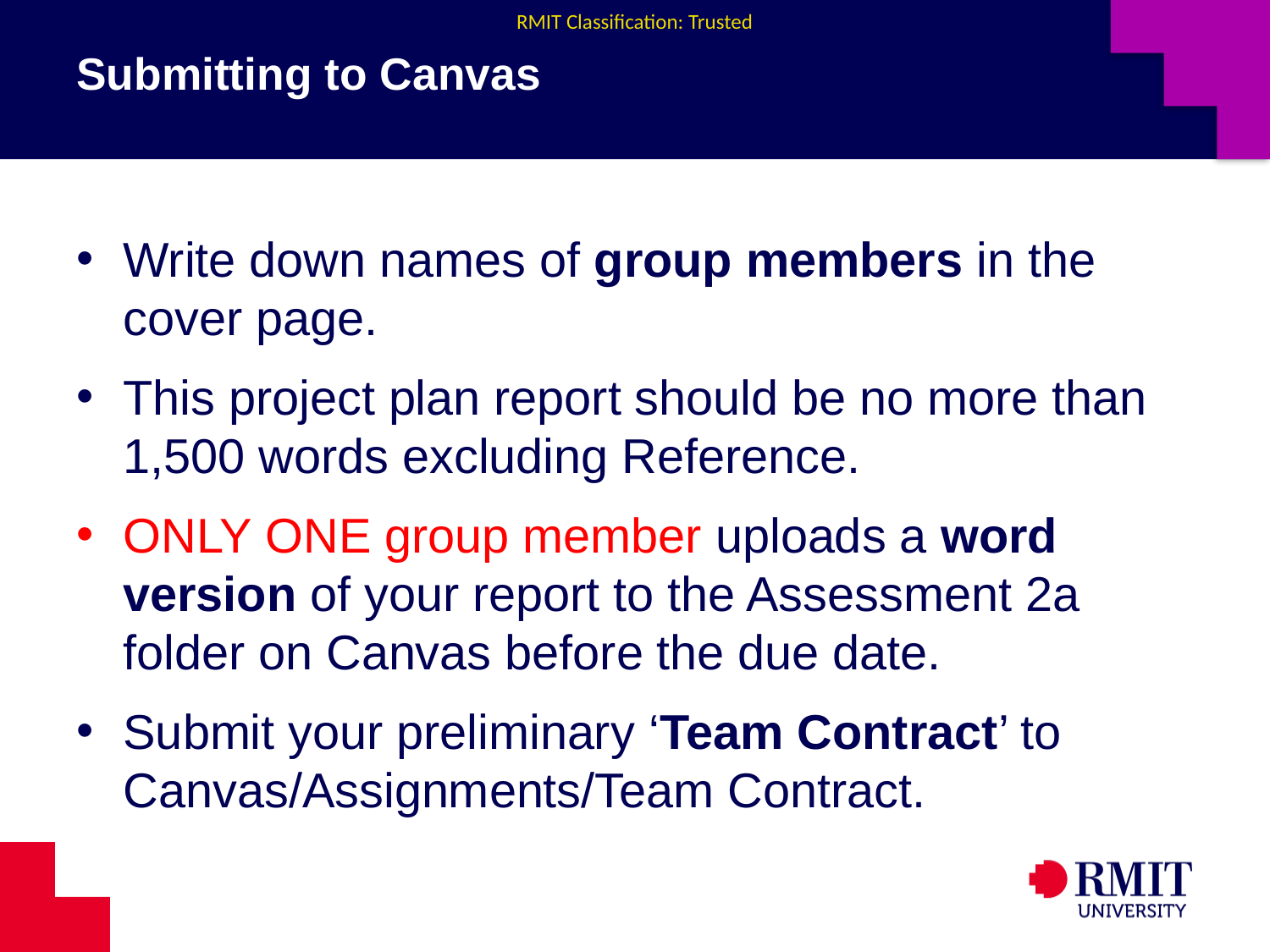

# Submitting to Canvas
Write down names of group members in the cover page.
This project plan report should be no more than 1,500 words excluding Reference.
ONLY ONE group member uploads a word version of your report to the Assessment 2a folder on Canvas before the due date.
Submit your preliminary ‘Team Contract’ to Canvas/Assignments/Team Contract.